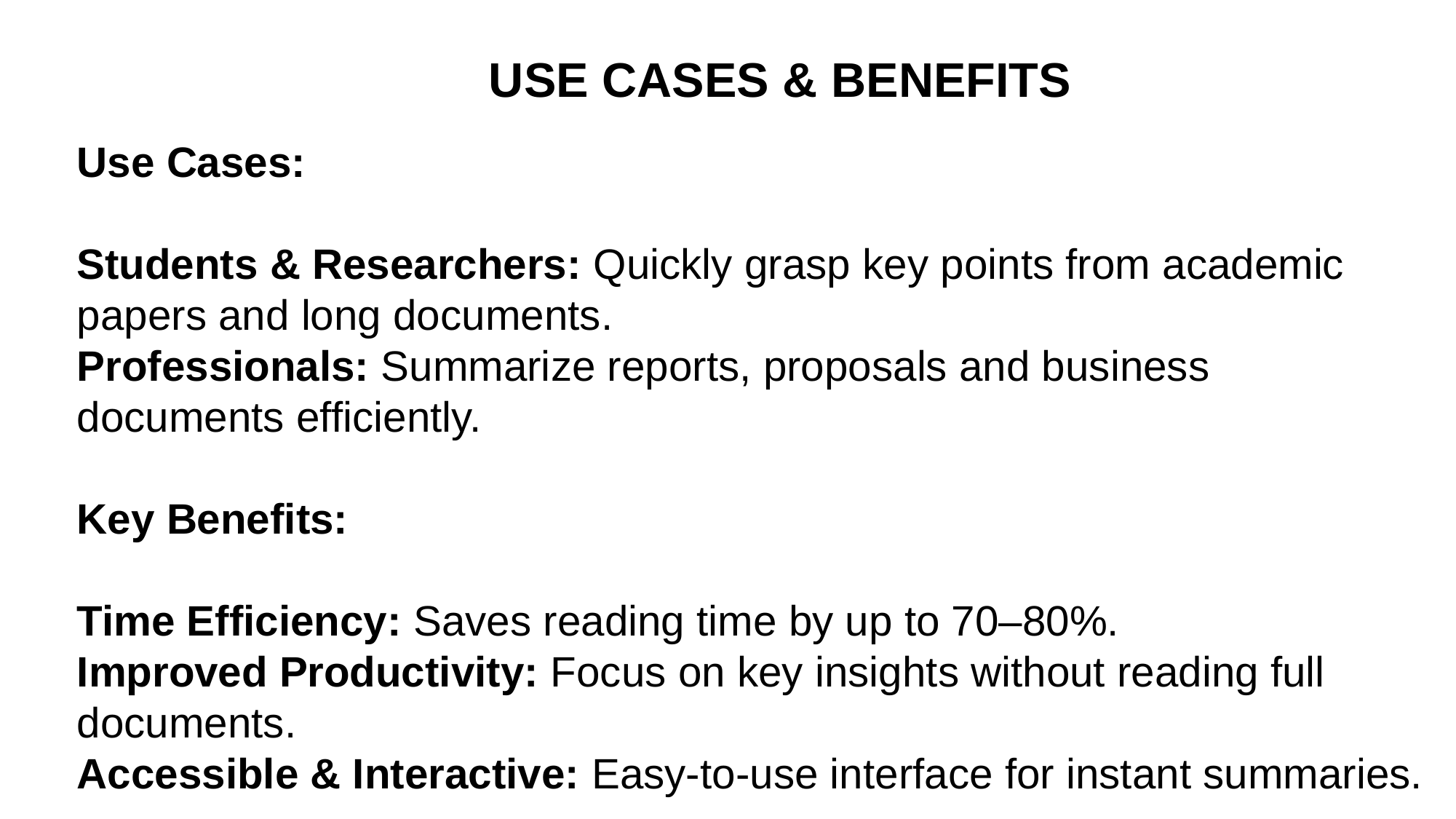

USE CASES & BENEFITS
Use Cases:
Students & Researchers: Quickly grasp key points from academic papers and long documents.
Professionals: Summarize reports, proposals and business documents efficiently.
Key Benefits:
Time Efficiency: Saves reading time by up to 70–80%.
Improved Productivity: Focus on key insights without reading full documents.
Accessible & Interactive: Easy-to-use interface for instant summaries.